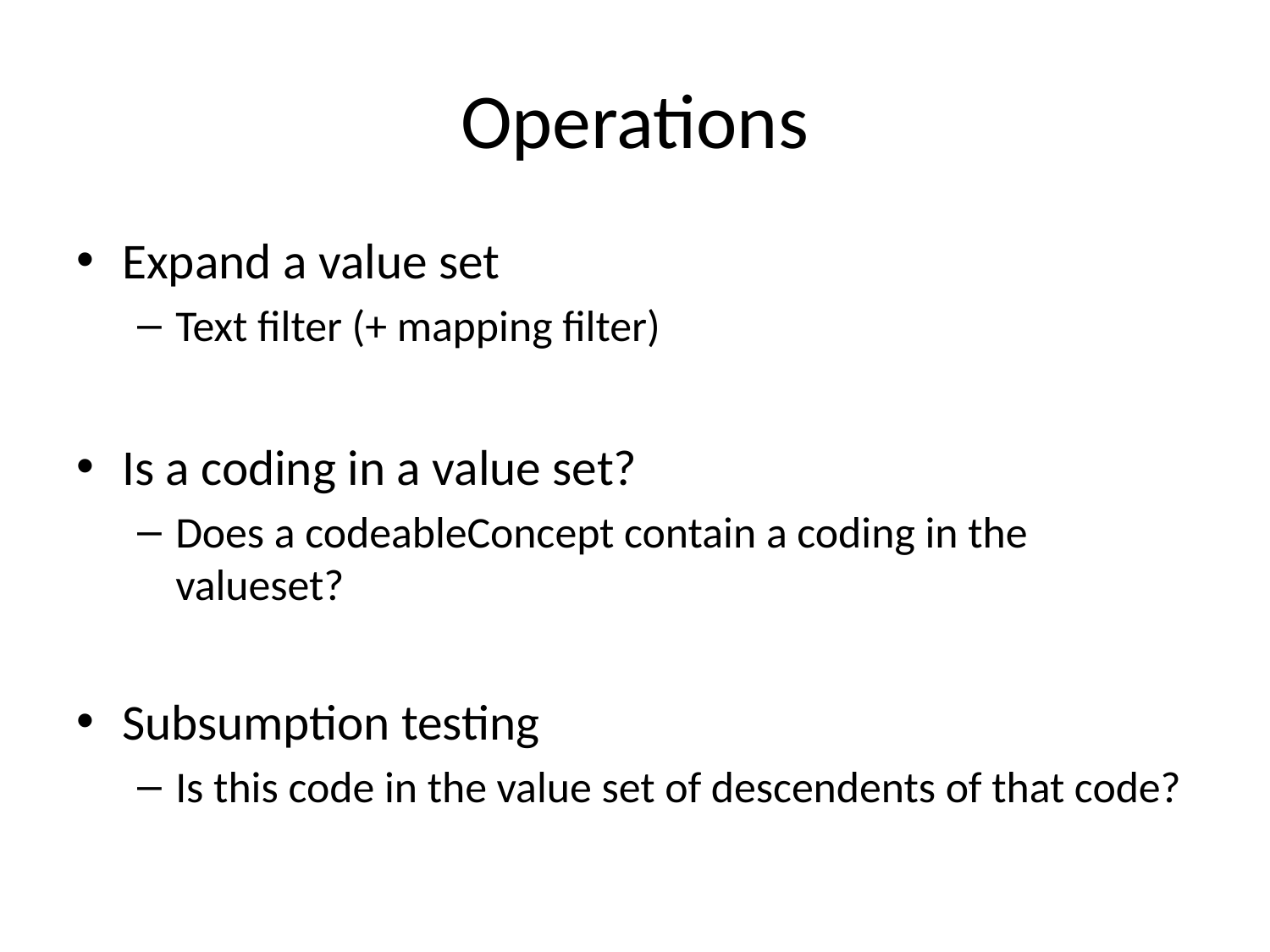

# Operations
Expand a value set
Text filter (+ mapping filter)

Is a coding in a value set?
Does a codeableConcept contain a coding in the valueset?

Subsumption testing
Is this code in the value set of descendents of that code?